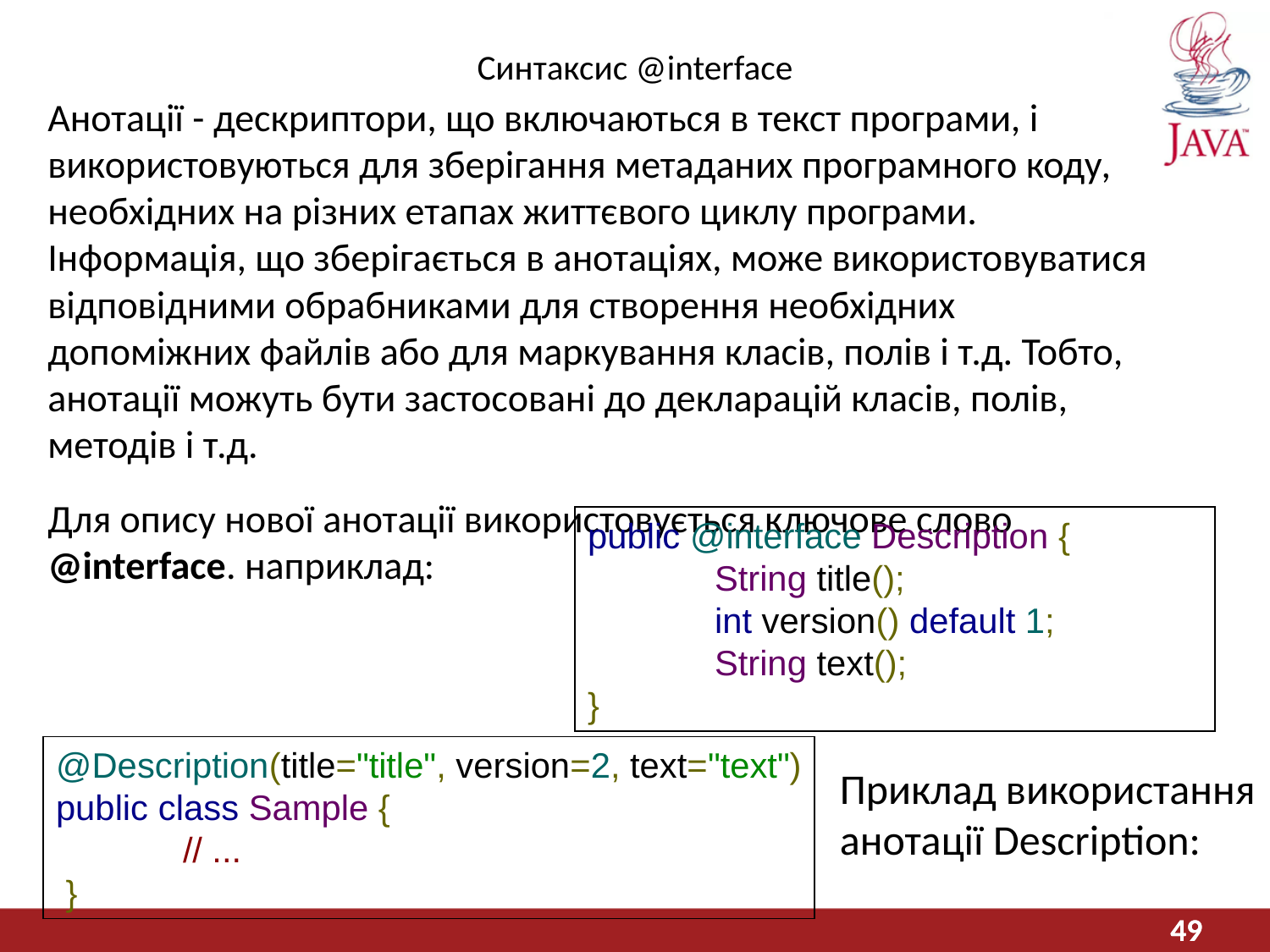

# Синтаксис @interface
Анотації - дескриптори, що включаються в текст програми, і використовуються для зберігання метаданих програмного коду, необхідних на різних етапах життєвого циклу програми. Інформація, що зберігається в анотаціях, може використовуватися відповідними обрабниками для створення необхідних допоміжних файлів або для маркування класів, полів і т.д. Тобто, анотації можуть бути застосовані до декларацій класів, полів, методів і т.д.

Для опису нової анотації використовується ключове слово @interface. наприклад:
public @interface Description {
	String title();
	int version() default 1;
	String text();
}
@Description(title="title", version=2, text="text")
public class Sample {
	// ...
 }
Приклад використання
анотації Description: